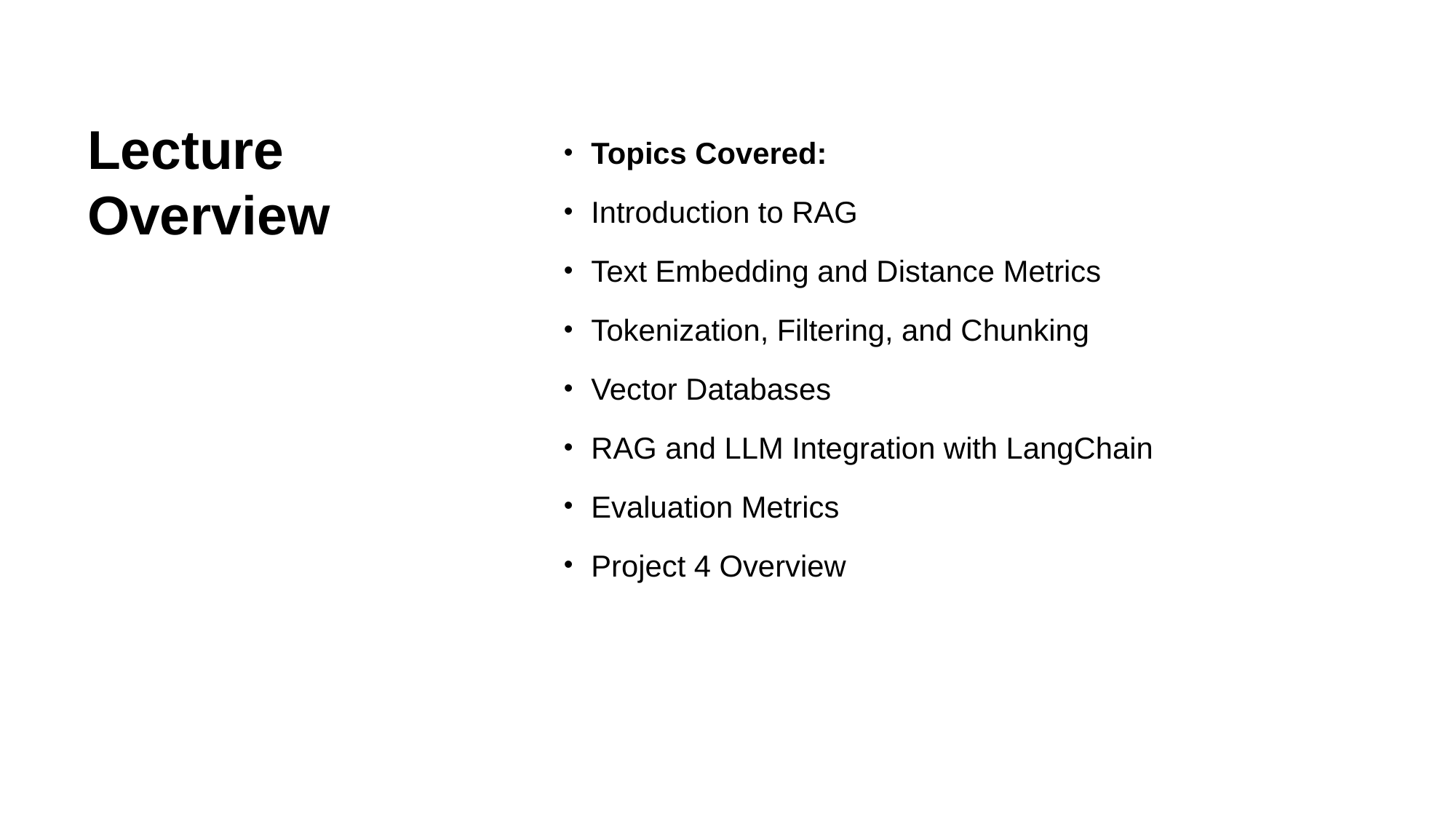

# Lecture Overview
Topics Covered:
Introduction to RAG
Text Embedding and Distance Metrics
Tokenization, Filtering, and Chunking
Vector Databases
RAG and LLM Integration with LangChain
Evaluation Metrics
Project 4 Overview